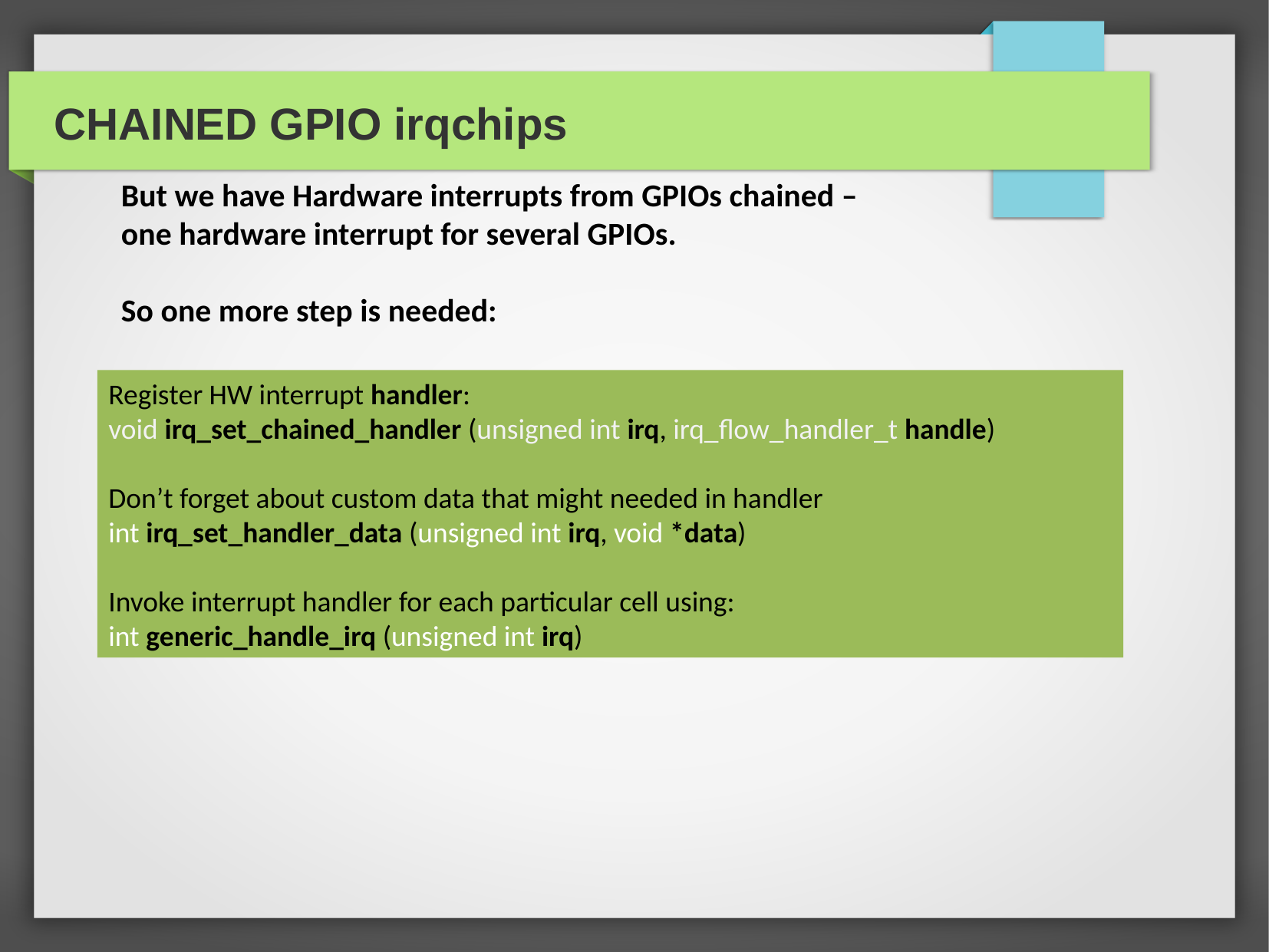

CHAINED GPIO irqchips
But we have Hardware interrupts from GPIOs chained –
one hardware interrupt for several GPIOs.

So one more step is needed:

Register HW interrupt handler:
void irq_set_chained_handler (unsigned int irq, irq_flow_handler_t handle)

Don’t forget about custom data that might needed in handler
int irq_set_handler_data (unsigned int irq, void *data)

Invoke interrupt handler for each particular cell using:
int generic_handle_irq (unsigned int irq)